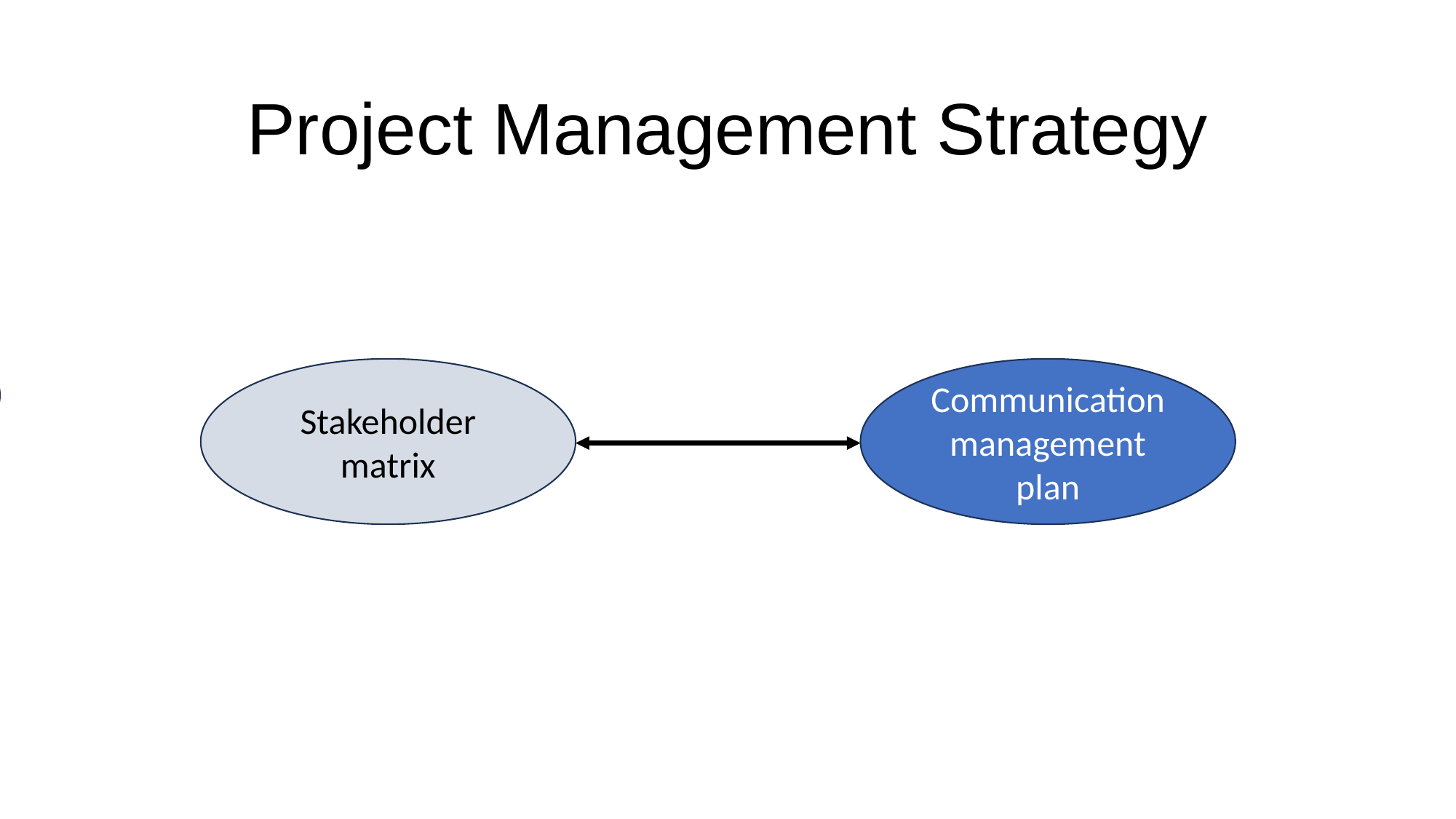

Project charter
WBS Dictionary
# Project Management Strategy
Project Scope
Budget
Stakeholder matrix
Communication management plan
Quality management
plan
Risk management plan
Critical path